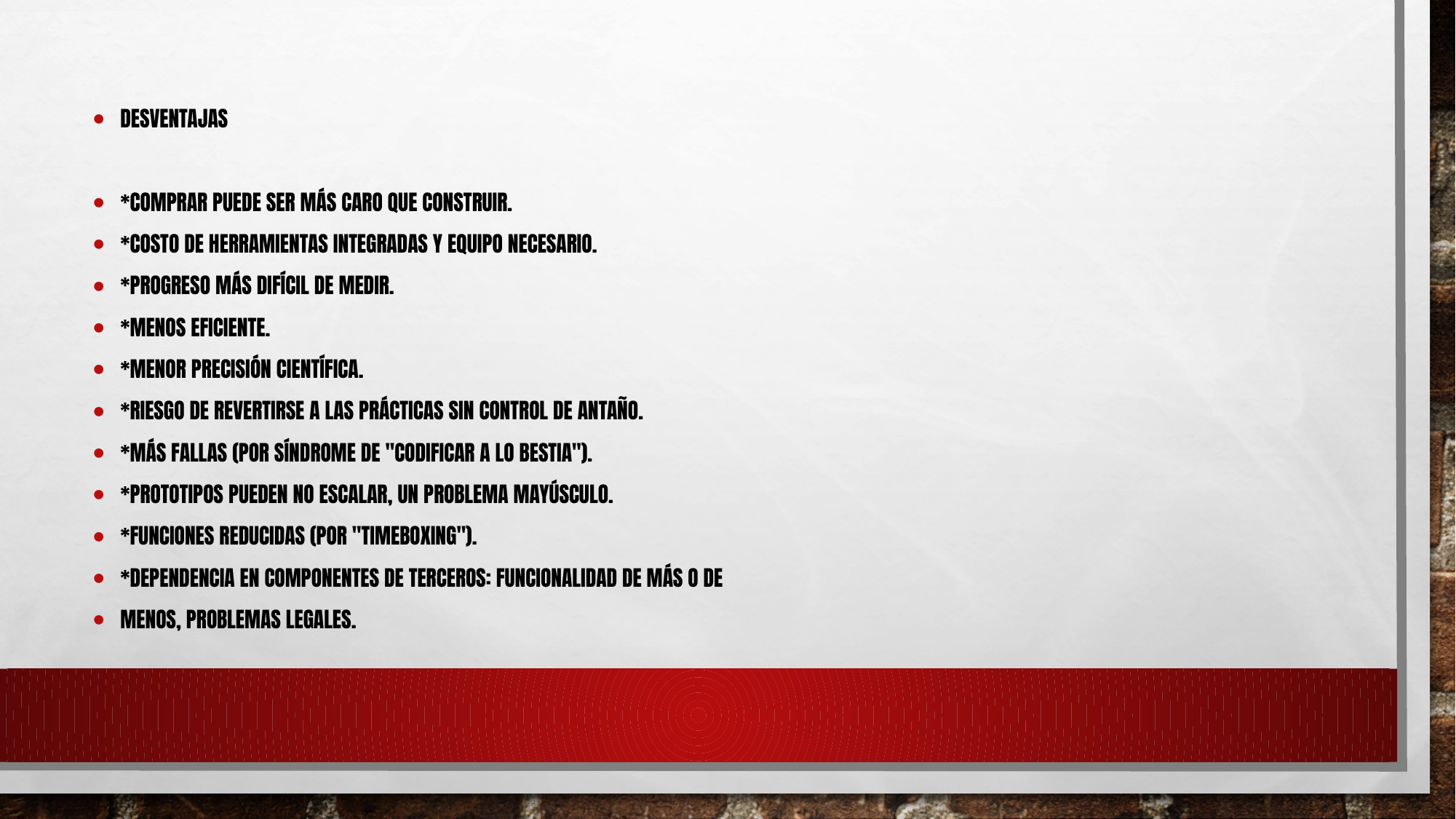

Desventajas

*Comprar puede ser más caro que construir.
*Costo de herramientas integradas y equipo necesario.
*Progreso más difícil de medir.
*Menos eficiente.
*Menor precisión científica.
*Riesgo de revertirse a las prácticas sin control de antaño.
*Más fallas (por síndrome de "codificar a lo bestia").
*Prototipos pueden no escalar, un problema mayúsculo.
*Funciones reducidas (por "timeboxing").
*Dependencia en componentes de terceros: funcionalidad de más o de
menos, problemas legales.